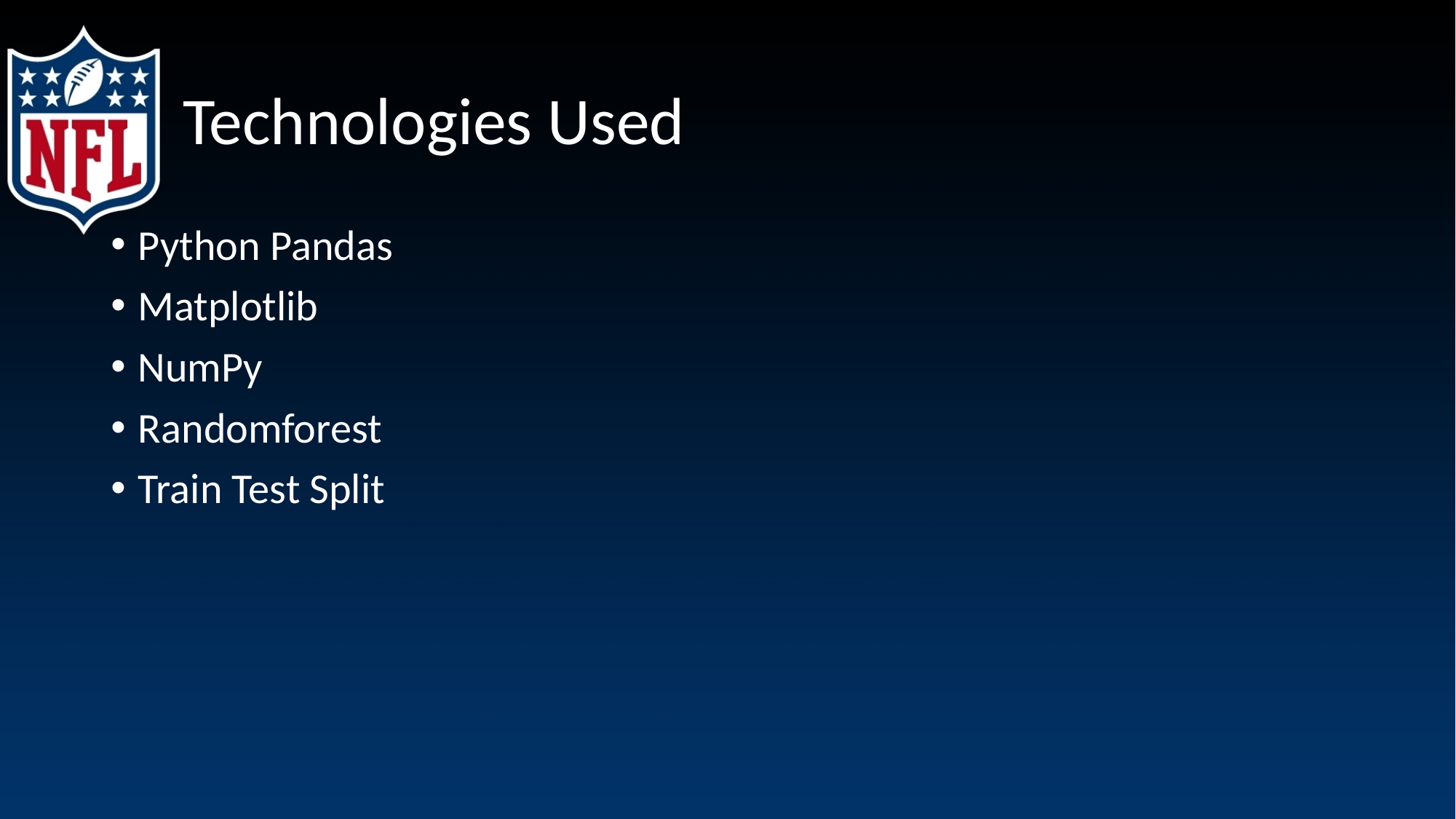

# Technologies Used
Python Pandas
Matplotlib
NumPy
Randomforest
Train Test Split